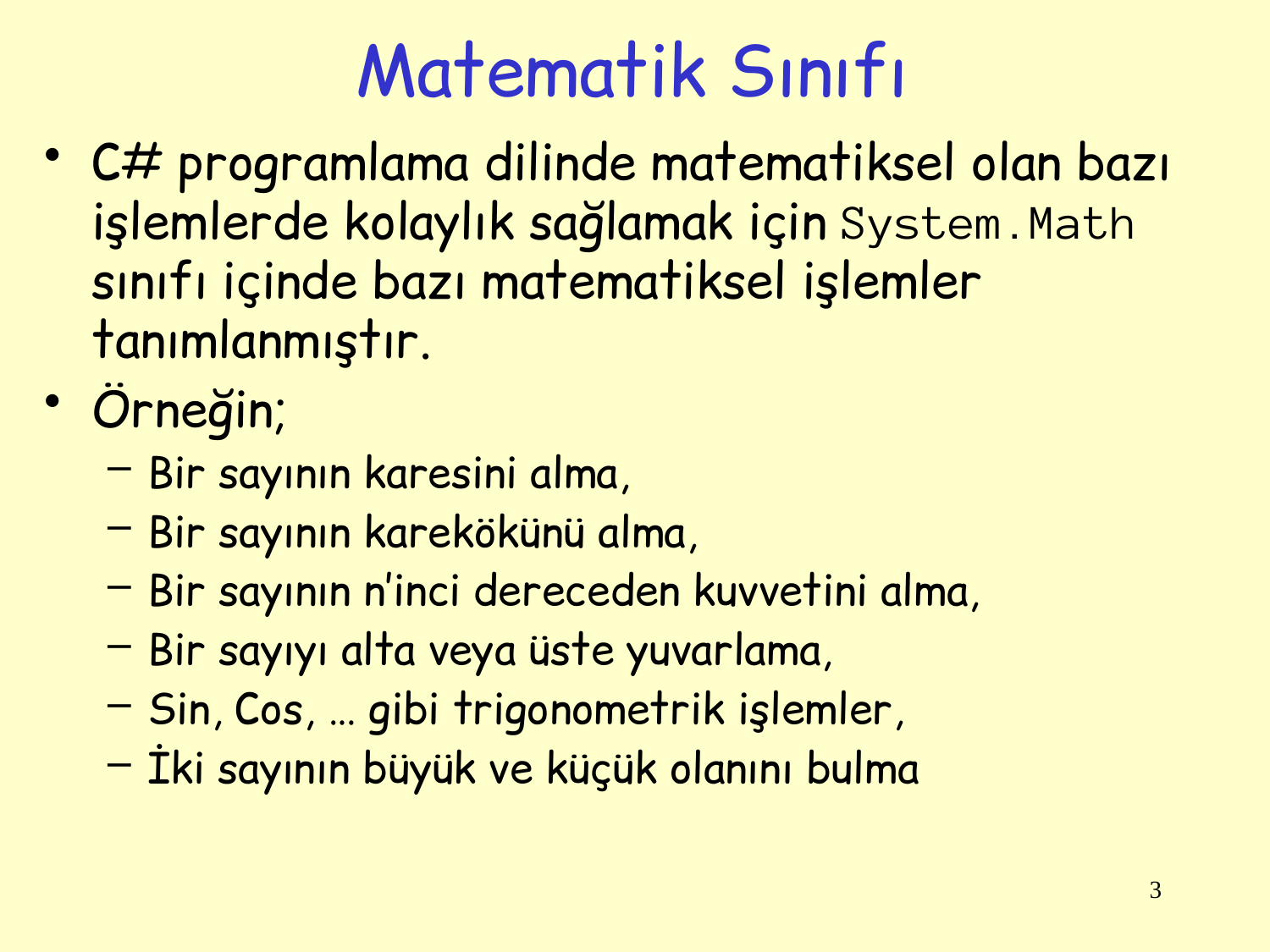

# Matematik Sınıfı
C# programlama dilinde matematiksel olan bazı işlemlerde kolaylık sağlamak için System.Math sınıfı içinde bazı matematiksel işlemler tanımlanmıştır.
Örneğin;
Bir sayının karesini alma,
Bir sayının karekökünü alma,
Bir sayının n’inci dereceden kuvvetini alma,
Bir sayıyı alta veya üste yuvarlama,
Sin, Cos, … gibi trigonometrik işlemler,
İki sayının büyük ve küçük olanını bulma
3